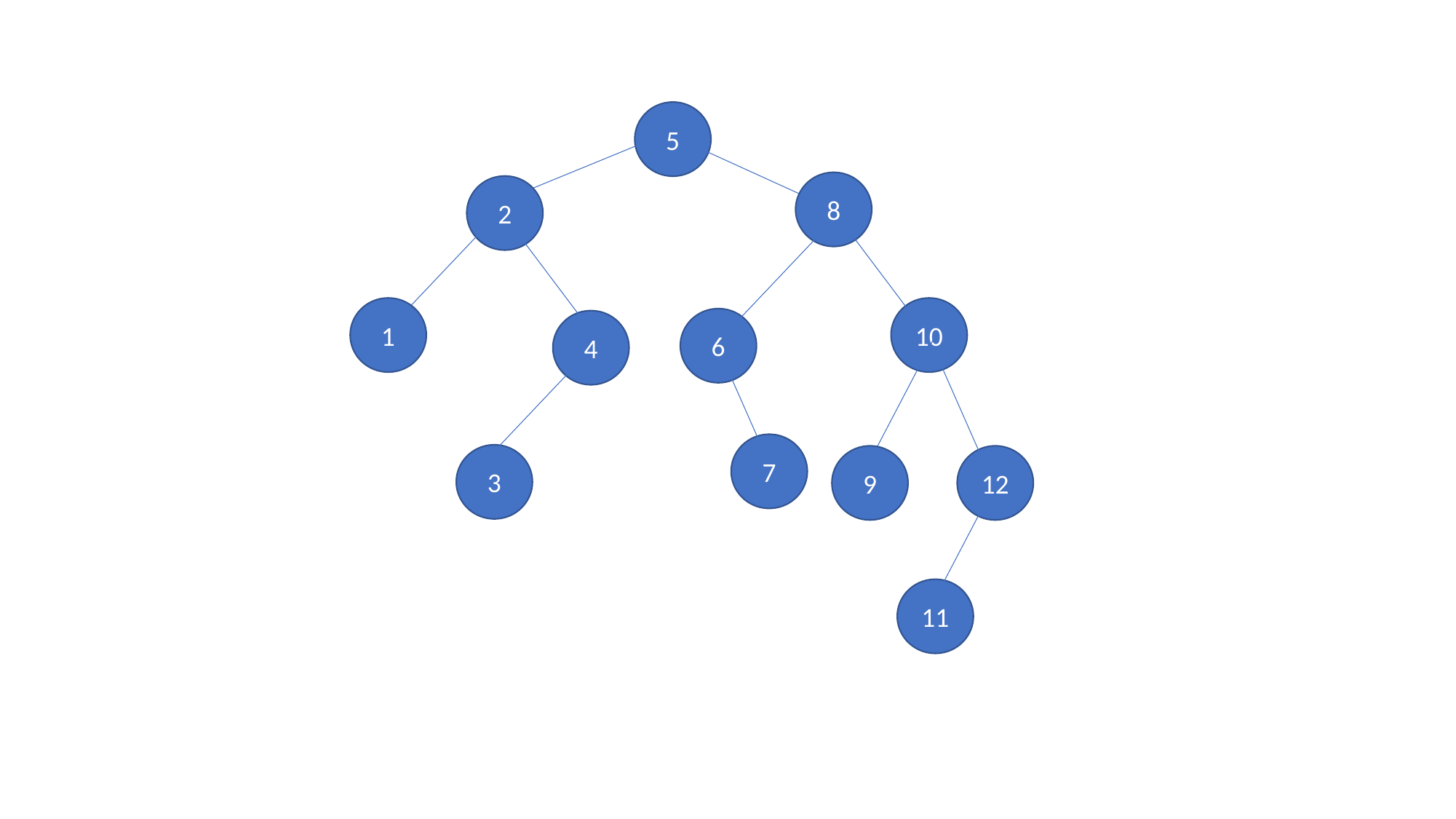

5
8
2
1
10
6
4
7
3
9
12
11